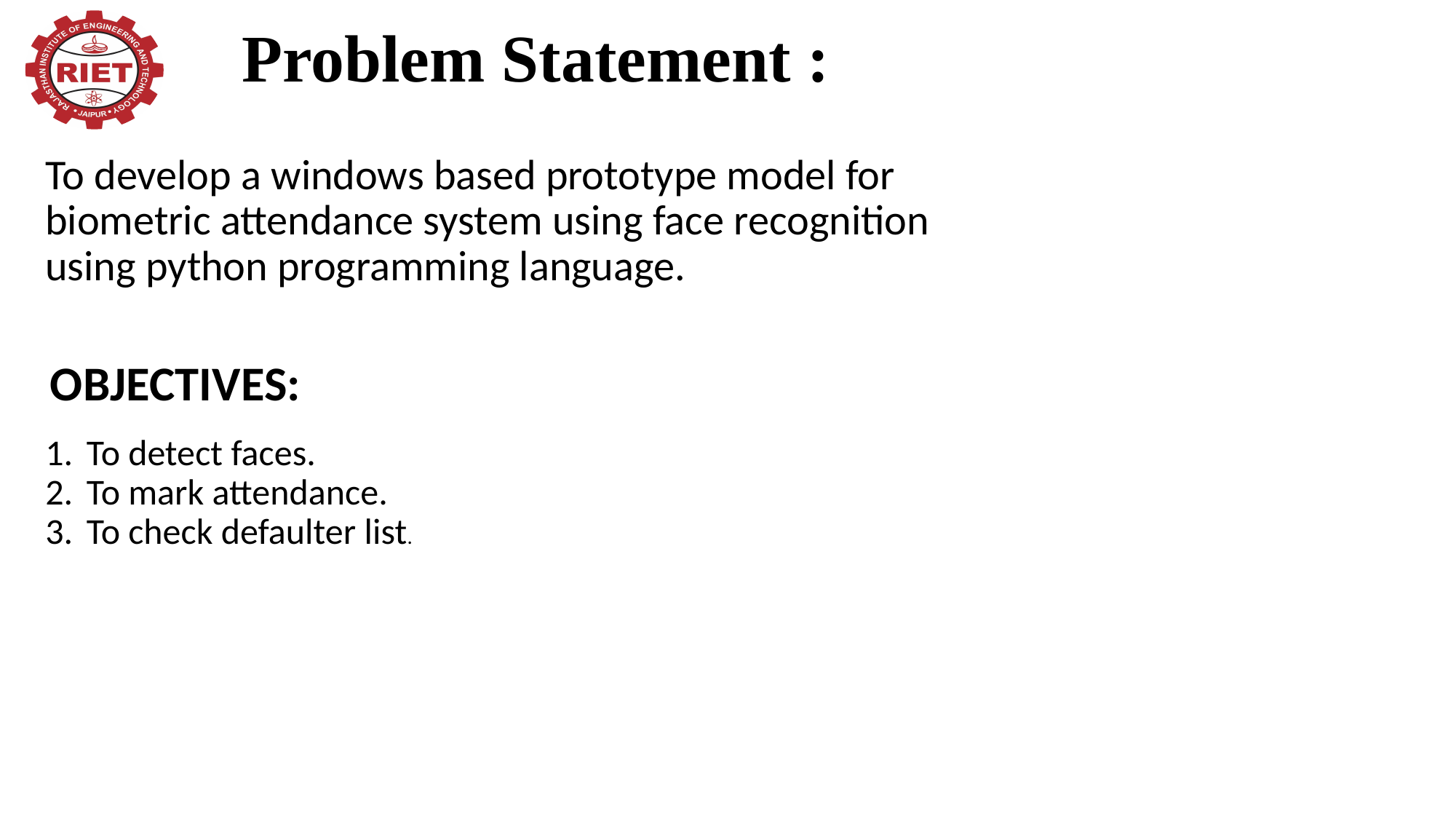

# Problem Statement :

To develop a windows based prototype model for biometric attendance system using face recognition using python programming language.

 OBJECTIVES:

To detect faces.
To mark attendance.
To check defaulter list.